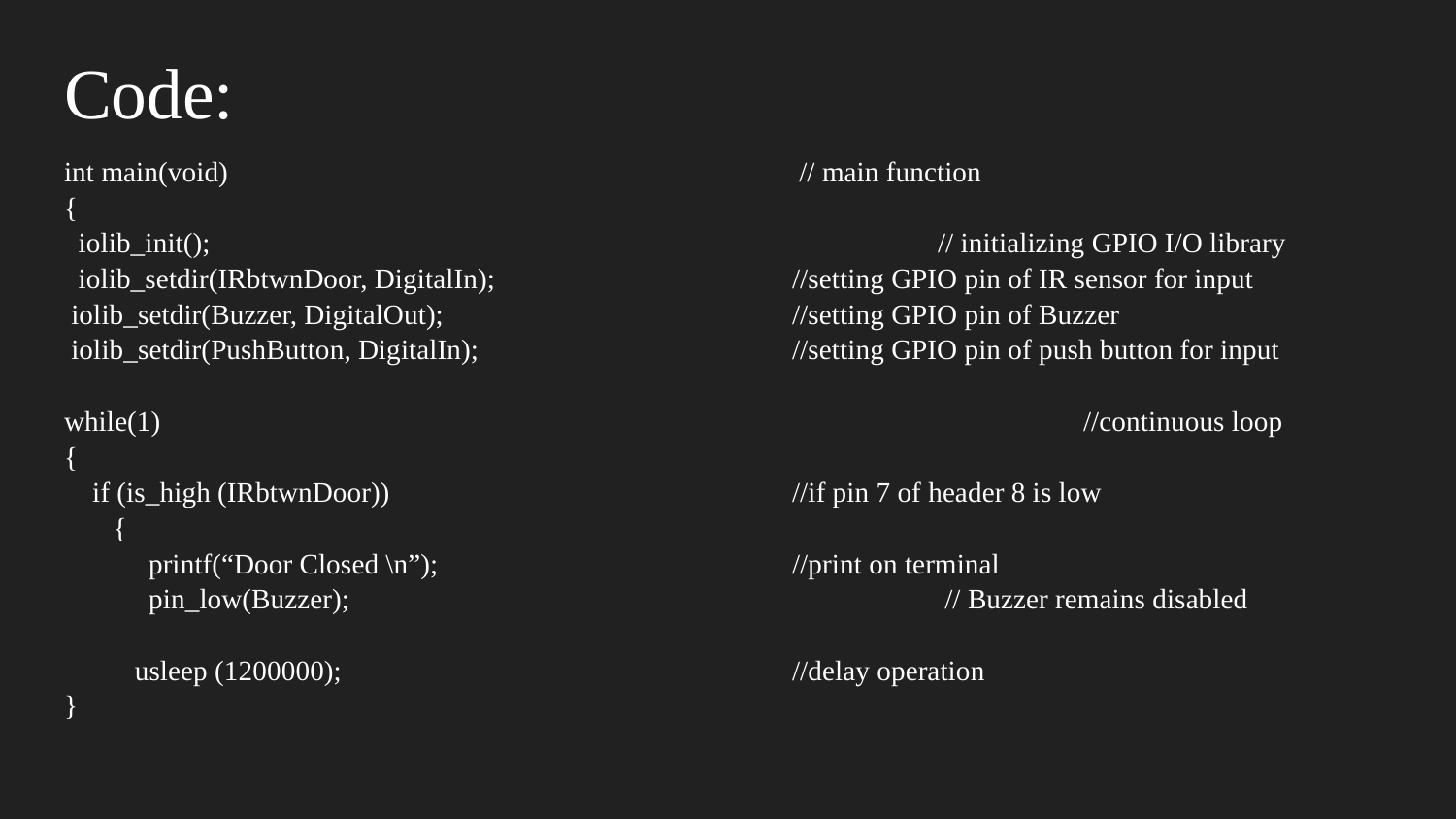

# Code:
int main(void)       				 // main function
{
  iolib_init();     					// initializing GPIO I/O library
  iolib_setdir(IRbtwnDoor, DigitalIn);   		//setting GPIO pin of IR sensor for input
 iolib_setdir(Buzzer, DigitalOut);  			//setting GPIO pin of Buzzer
 iolib_setdir(PushButton, DigitalIn);    		//setting GPIO pin of push button for input

while(1)     							//continuous loop
{
    if (is_high (IRbtwnDoor))      			//if pin 7 of header 8 is low
       {
            printf(“Door Closed \n”);     			//print on terminal
            pin_low(Buzzer);      				 // Buzzer remains disabled

          usleep (1200000);             			//delay operation
}